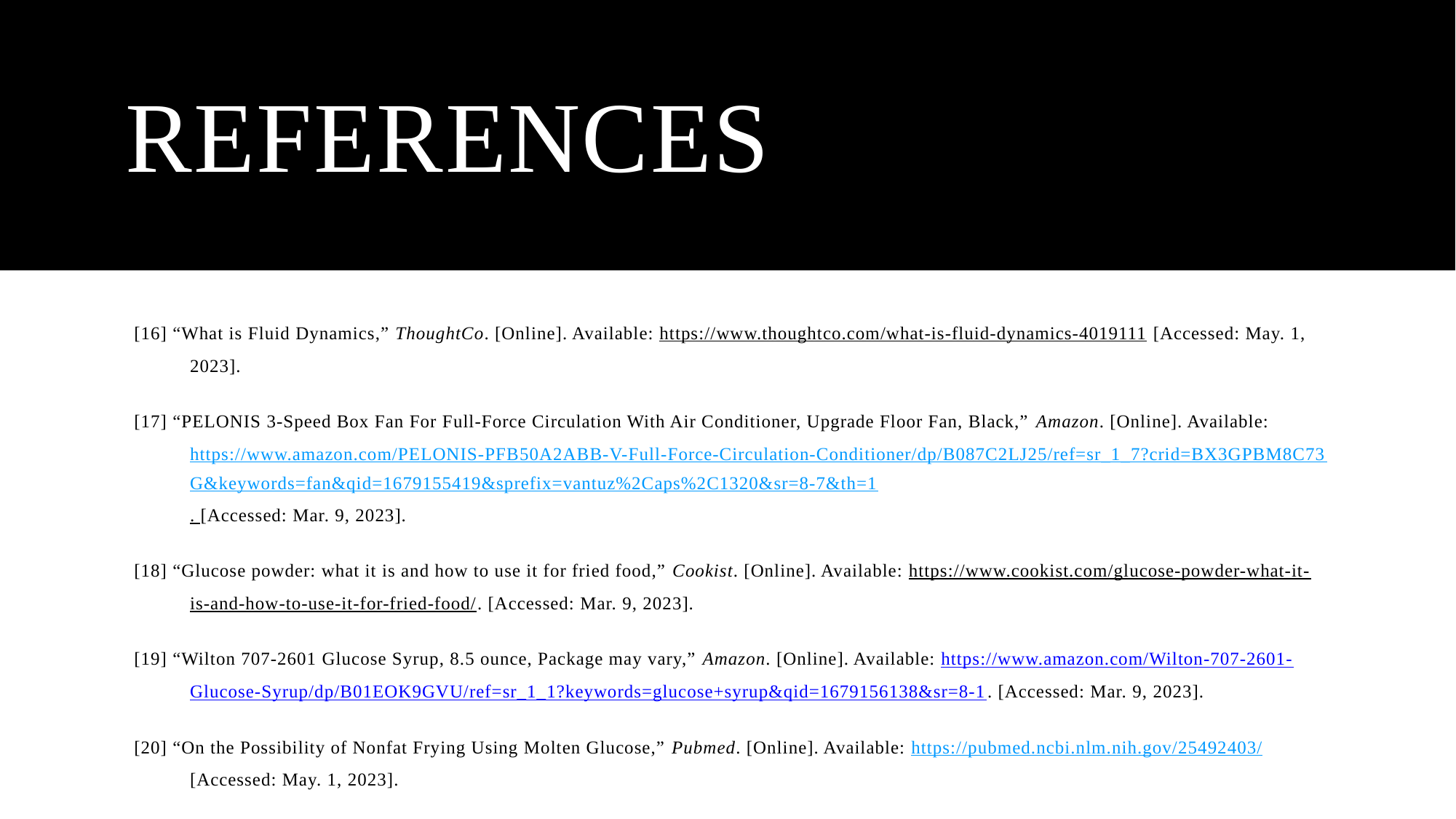

# References
[16] “What is Fluid Dynamics,” ThoughtCo. [Online]. Available: https://www.thoughtco.com/what-is-fluid-dynamics-4019111 [Accessed: May. 1, 2023].
[17] “PELONIS 3-Speed Box Fan For Full-Force Circulation With Air Conditioner, Upgrade Floor Fan, Black,” Amazon. [Online]. Available: https://www.amazon.com/PELONIS-PFB50A2ABB-V-Full-Force-Circulation-Conditioner/dp/B087C2LJ25/ref=sr_1_7?crid=BX3GPBM8C73G&keywords=fan&qid=1679155419&sprefix=vantuz%2Caps%2C1320&sr=8-7&th=1. [Accessed: Mar. 9, 2023].
[18] “Glucose powder: what it is and how to use it for fried food,” Cookist. [Online]. Available: https://www.cookist.com/glucose-powder-what-it-is-and-how-to-use-it-for-fried-food/. [Accessed: Mar. 9, 2023].
[19] “Wilton 707-2601 Glucose Syrup, 8.5 ounce, Package may vary,” Amazon. [Online]. Available: https://www.amazon.com/Wilton-707-2601-Glucose-Syrup/dp/B01EOK9GVU/ref=sr_1_1?keywords=glucose+syrup&qid=1679156138&sr=8-1. [Accessed: Mar. 9, 2023].
[20] “On the Possibility of Nonfat Frying Using Molten Glucose,” Pubmed. [Online]. Available: https://pubmed.ncbi.nlm.nih.gov/25492403/ [Accessed: May. 1, 2023].